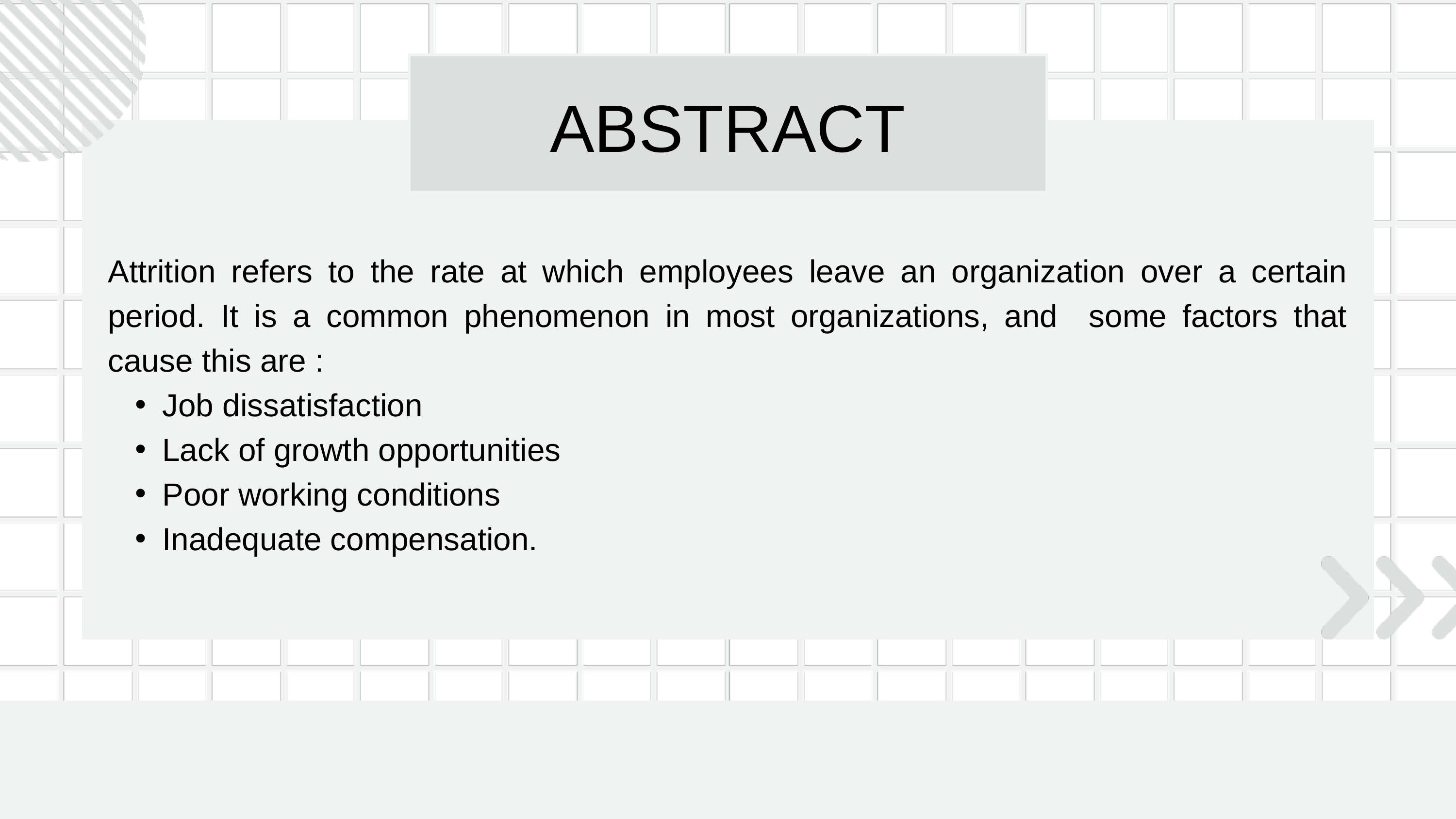

ABSTRACT

Attrition refers to the rate at which employees leave an organization over a certain period. It is a common phenomenon in most organizations, and  some factors that cause this are :
Job dissatisfaction
Lack of growth opportunities
Poor working conditions
Inadequate compensation.